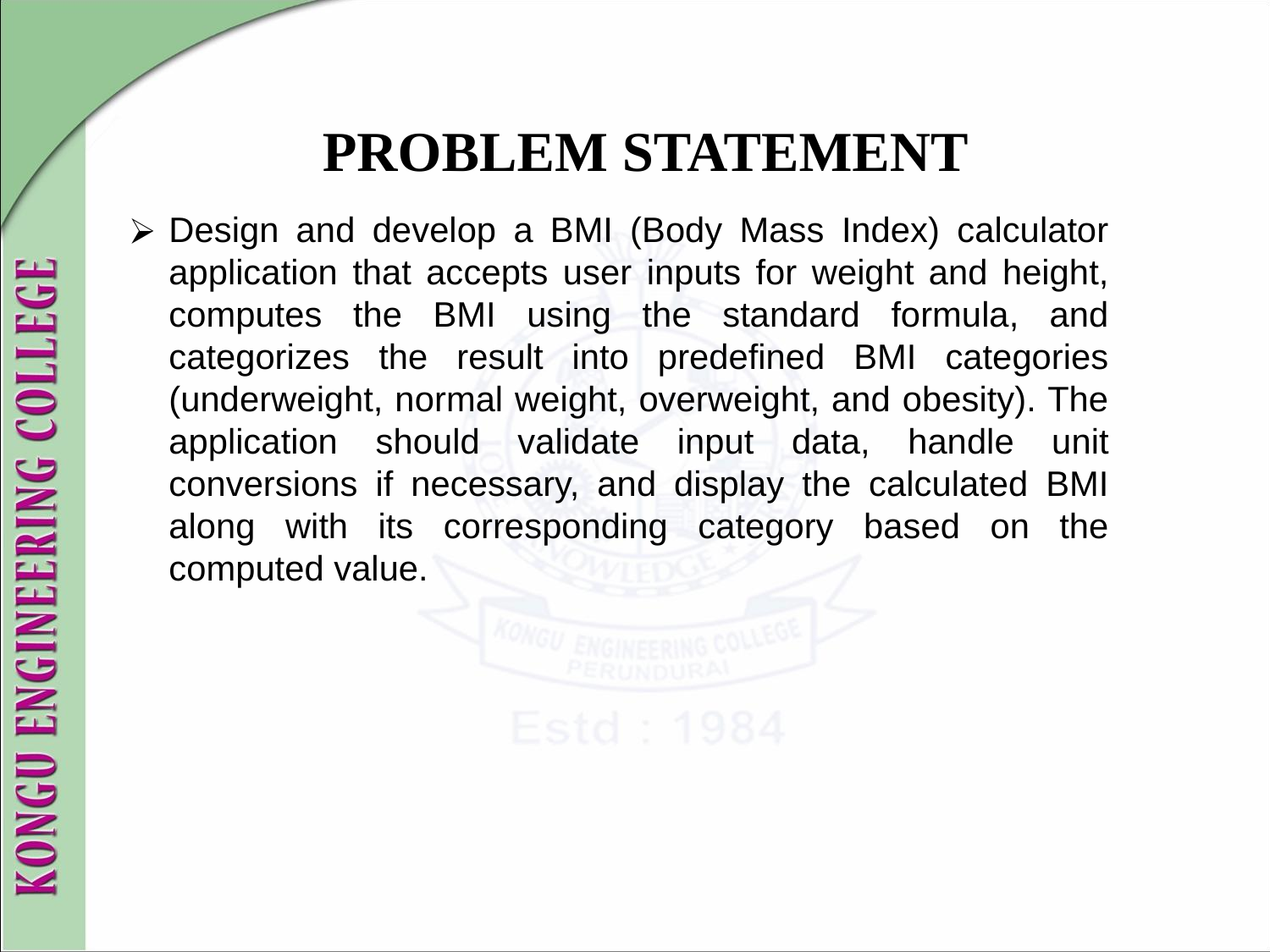

# PROBLEM STATEMENT
Design and develop a BMI (Body Mass Index) calculator application that accepts user inputs for weight and height, computes the BMI using the standard formula, and categorizes the result into predefined BMI categories (underweight, normal weight, overweight, and obesity). The application should validate input data, handle unit conversions if necessary, and display the calculated BMI along with its corresponding category based on the computed value.